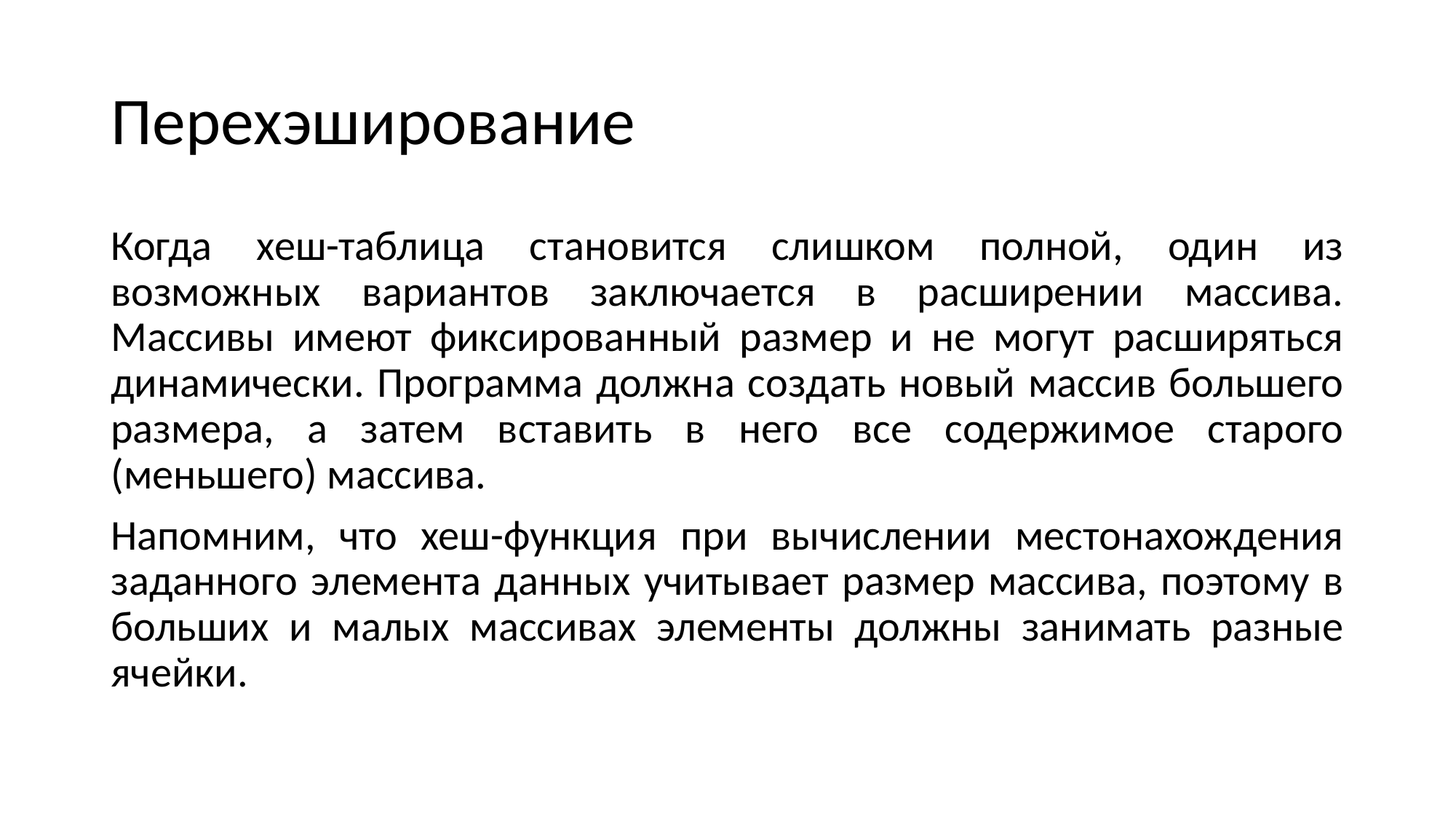

# Перехэширование
Когда хеш-таблица становится слишком полной, один из возможных вариантов заключается в расширении массива. Массивы имеют фиксированный размер и не могут расширяться динамически. Программа должна создать новый массив большего размера, а затем вставить в него все содержимое старого (меньшего) массива.
Напомним, что хеш-функция при вычислении местонахождения заданного элемента данных учитывает размер массива, поэтому в больших и малых массивах элементы должны занимать разные ячейки.